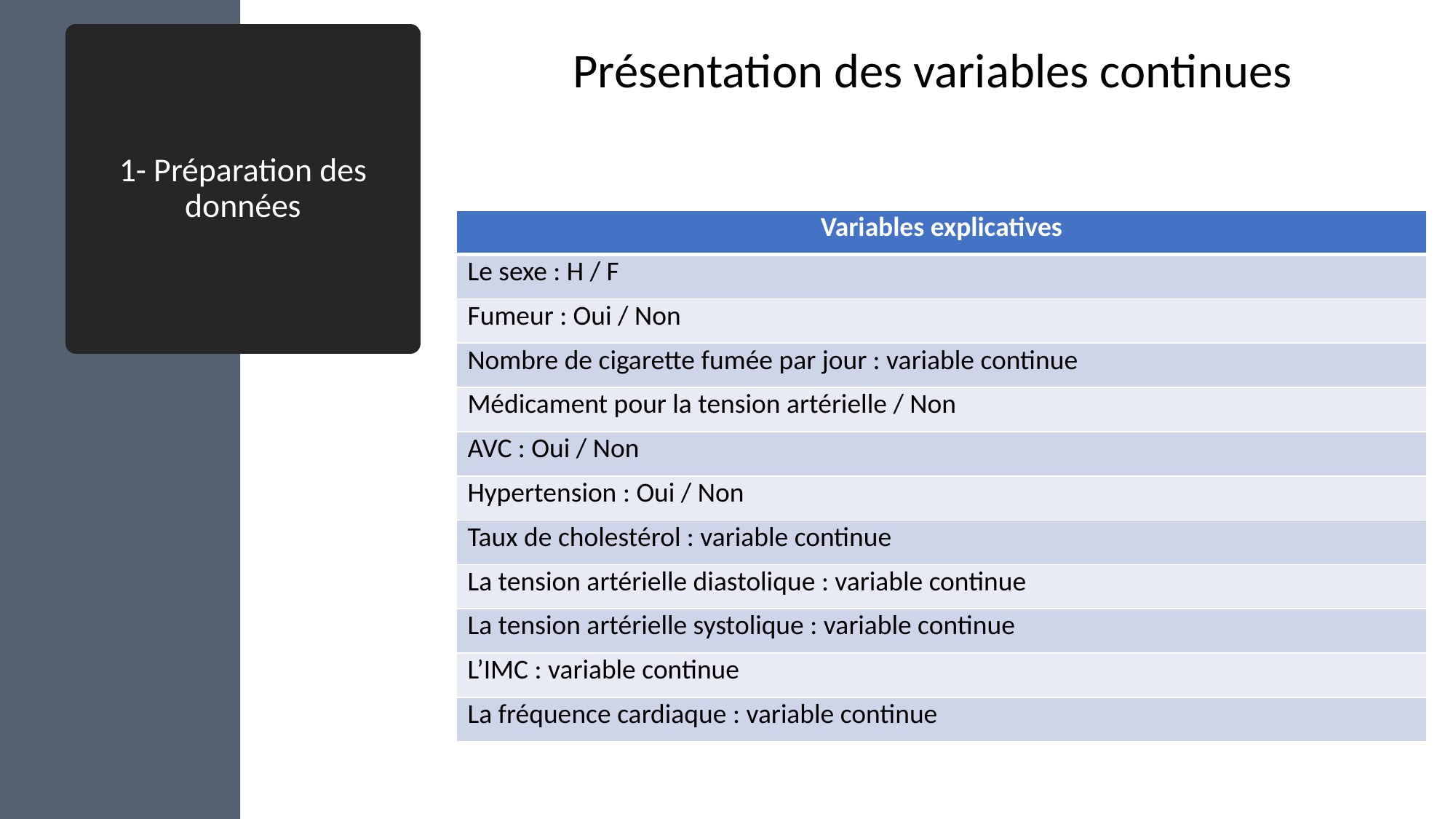

# 1- Préparation des données
Présentation des variables continues
| Variables explicatives |
| --- |
| Le sexe : H / F |
| Fumeur : Oui / Non |
| Nombre de cigarette fumée par jour : variable continue |
| Médicament pour la tension artérielle / Non |
| AVC : Oui / Non |
| Hypertension : Oui / Non |
| Taux de cholestérol : variable continue |
| La tension artérielle diastolique : variable continue |
| La tension artérielle systolique : variable continue |
| L’IMC : variable continue |
| La fréquence cardiaque : variable continue |